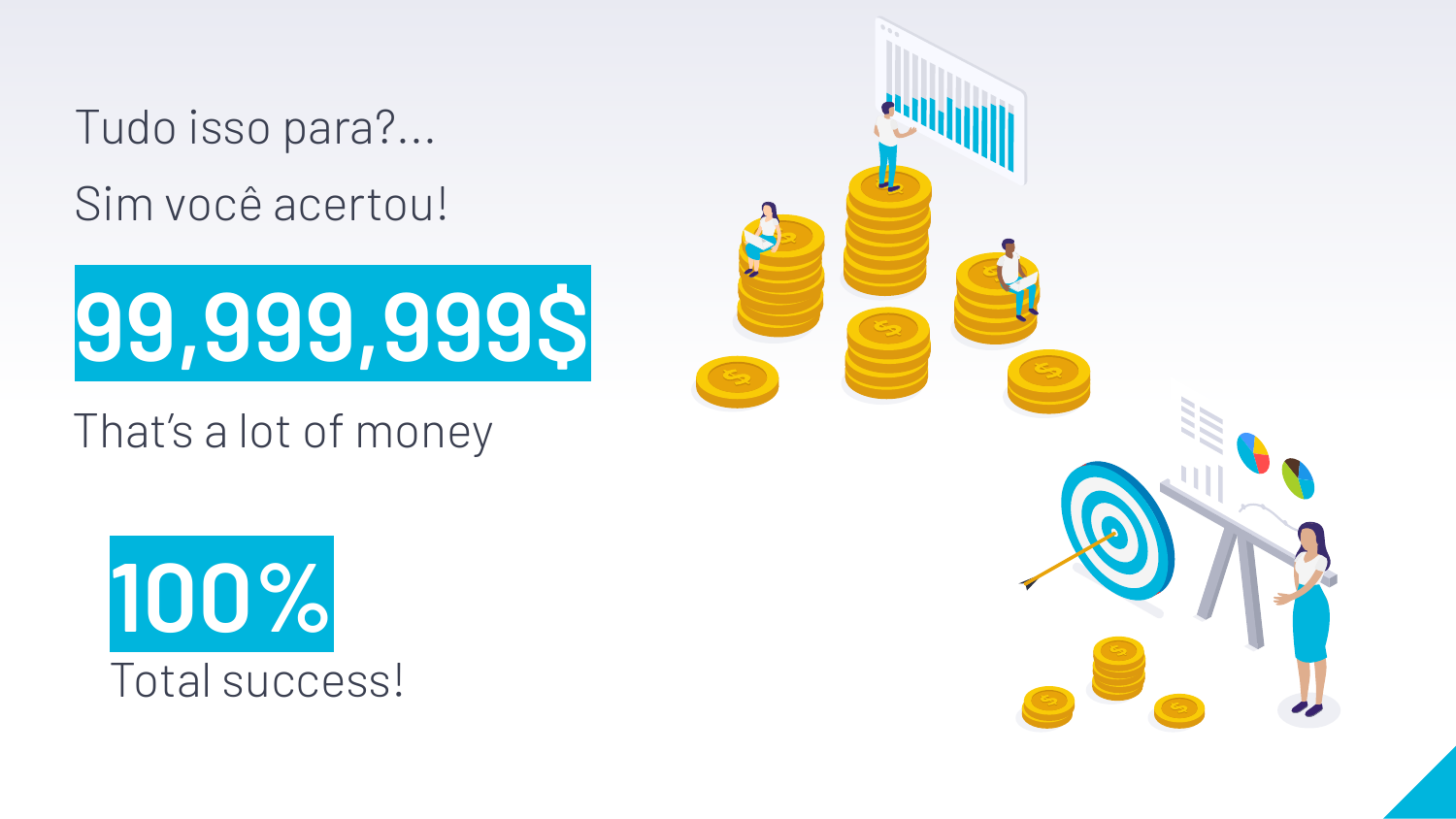

Tudo isso para?...
Sim você acertou!
99,999,999$

That’s a lot of money
100%
Total success!